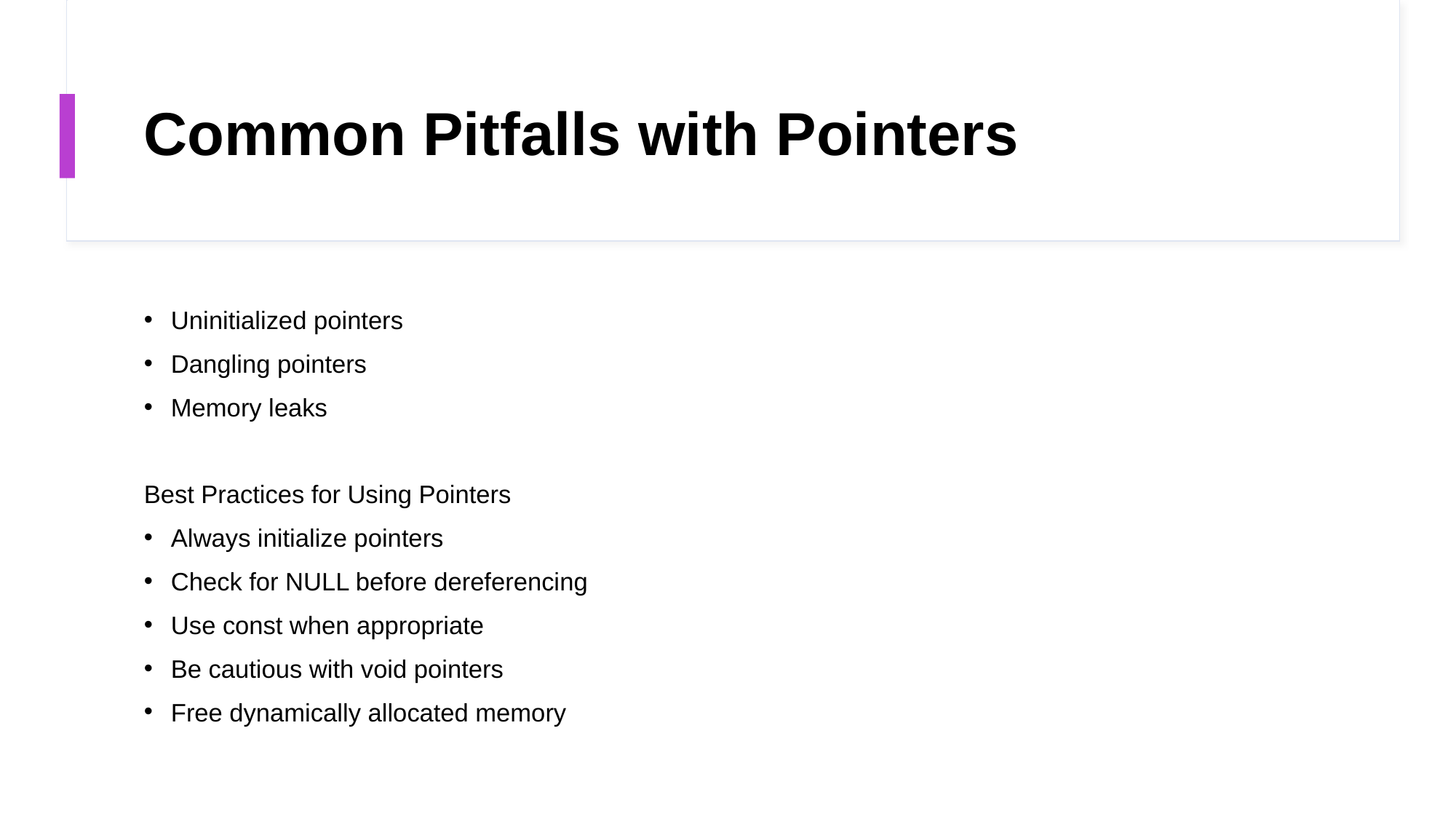

# Common Pitfalls with Pointers
Uninitialized pointers
Dangling pointers
Memory leaks

Best Practices for Using Pointers
Always initialize pointers
Check for NULL before dereferencing
Use const when appropriate
Be cautious with void pointers
Free dynamically allocated memory